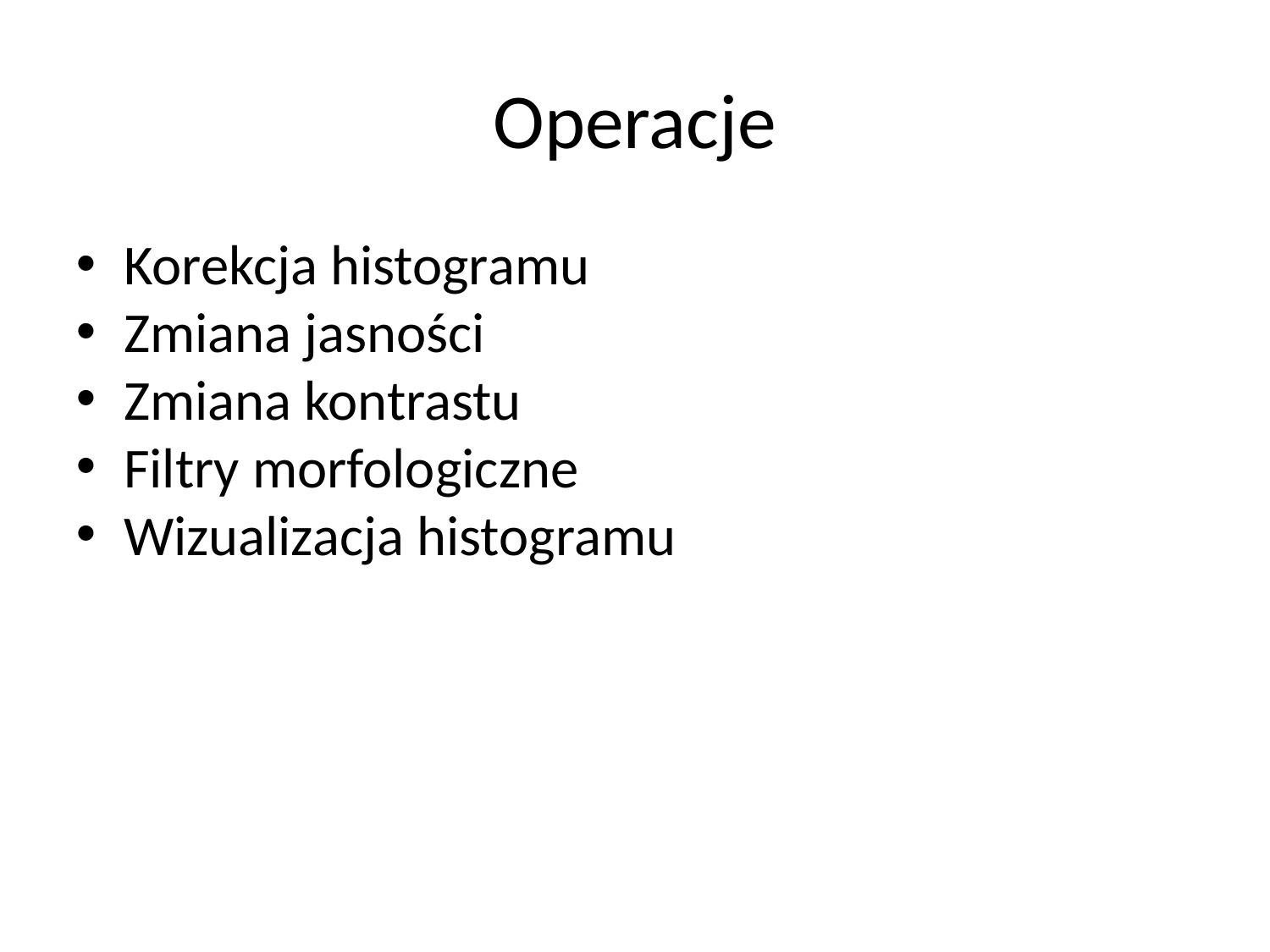

Operacje
Korekcja histogramu
Zmiana jasności
Zmiana kontrastu
Filtry morfologiczne
Wizualizacja histogramu